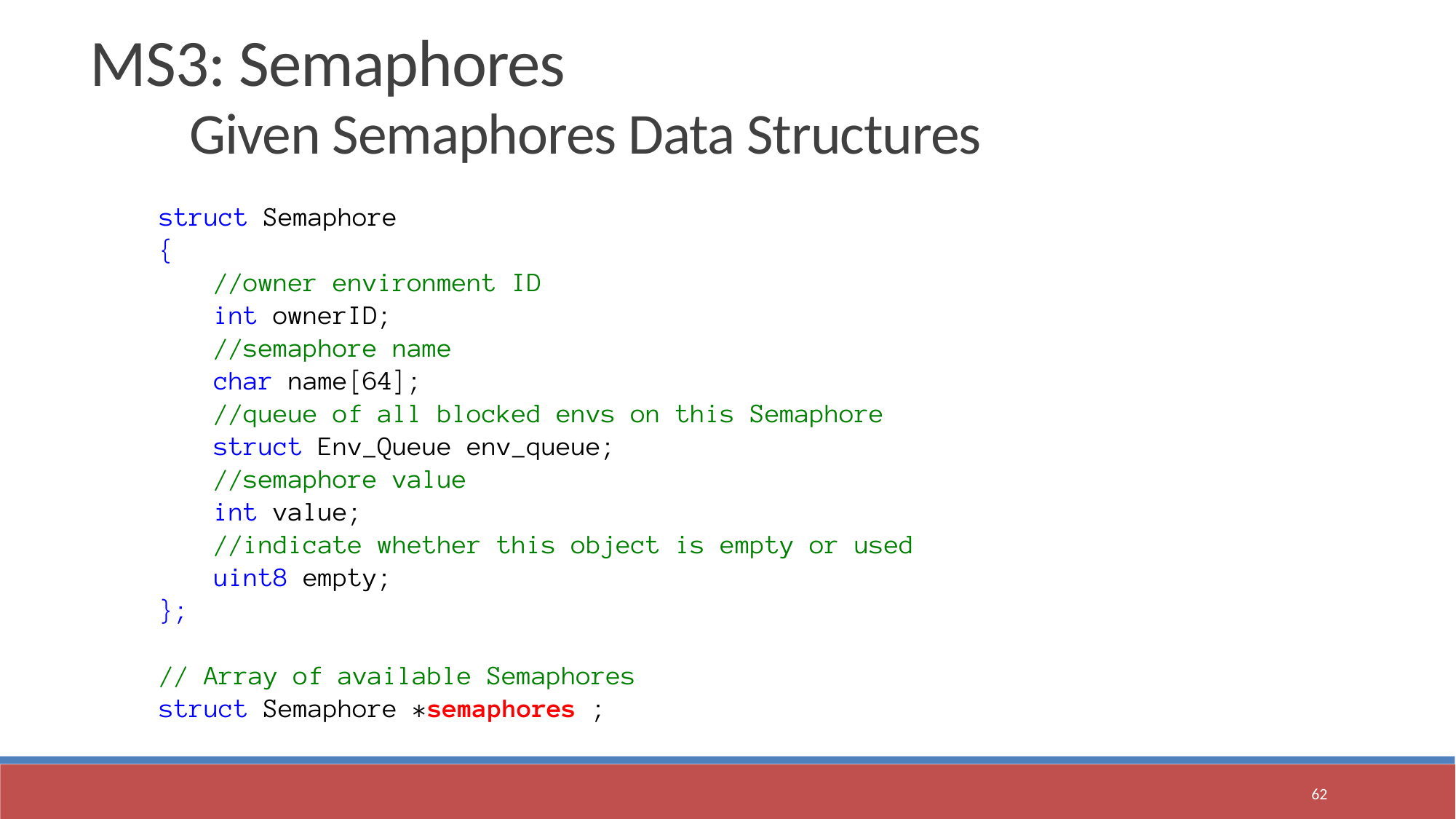

MS3: Semaphores
		Given Semaphores Data Structures
struct Semaphore
{
//owner environment ID
int ownerID;
//semaphore name
char name[64];
//queue of all blocked envs on this Semaphore
struct Env_Queue env_queue;
//semaphore value
int value;
//indicate whether this object is empty or used
uint8 empty;
};

// Array of available Semaphores
struct Semaphore *semaphores ;
62